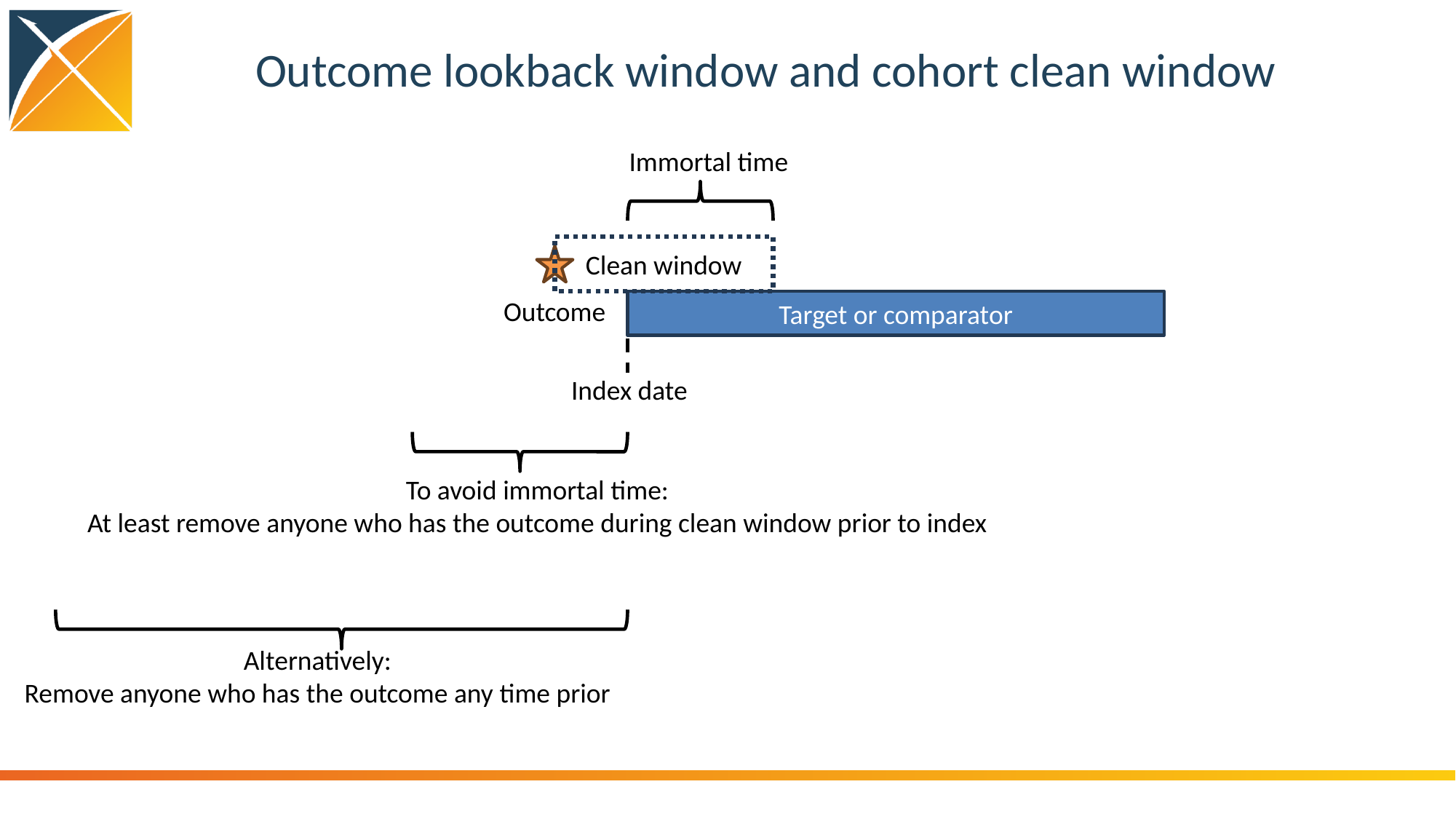

# Outcome lookback window and cohort clean window

Immortal time
Clean window

Outcome
Target or comparator

Index date
To avoid immortal time:
At least remove anyone who has the outcome during clean window prior to index
Alternatively:
Remove anyone who has the outcome any time prior